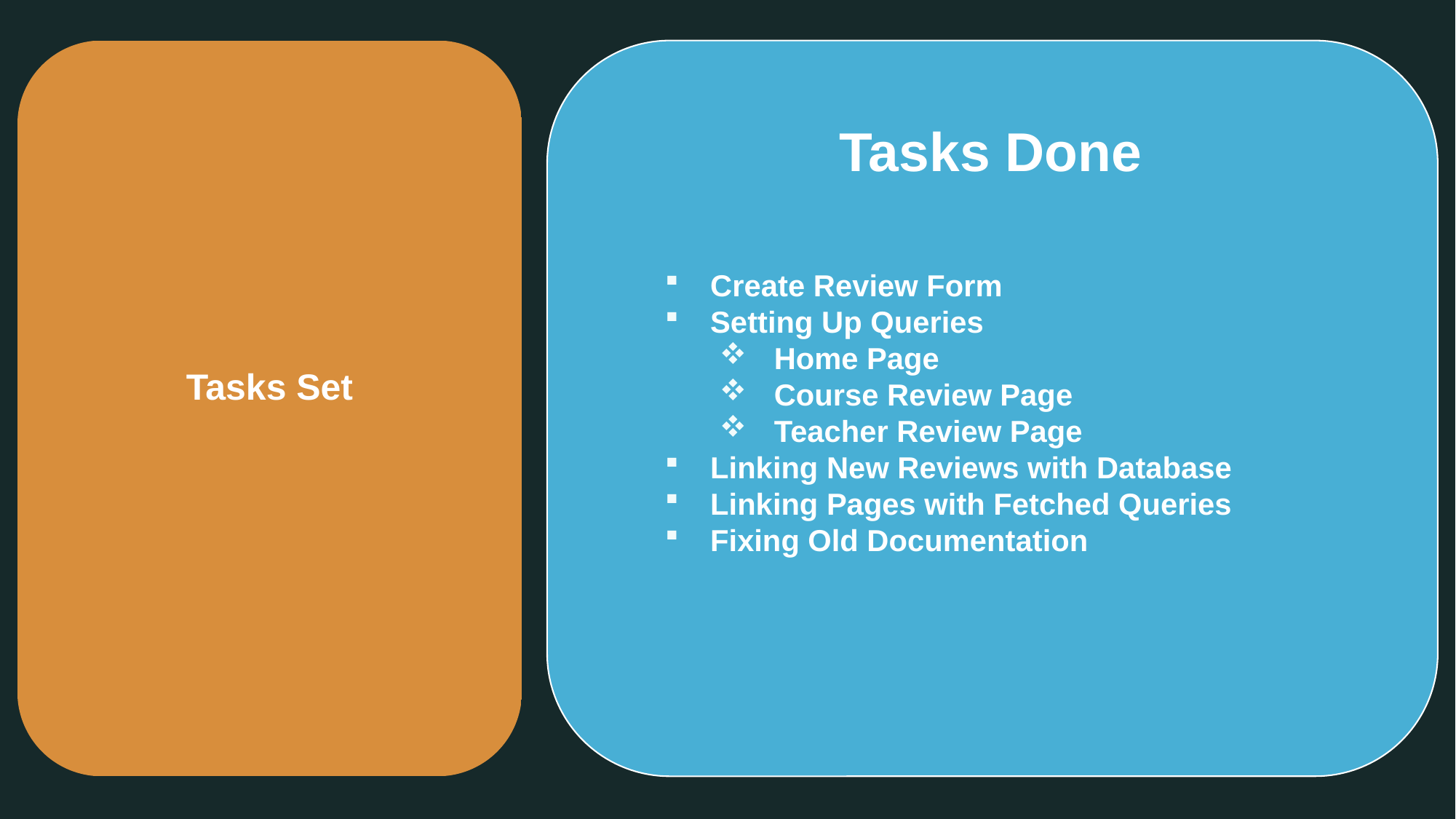

Tasks Done
Create Review Form
Setting Up Queries
Home Page
Course Review Page
Teacher Review Page
Linking New Reviews with Database
Linking Pages with Fetched Queries
Fixing Old Documentation
Tasks Set